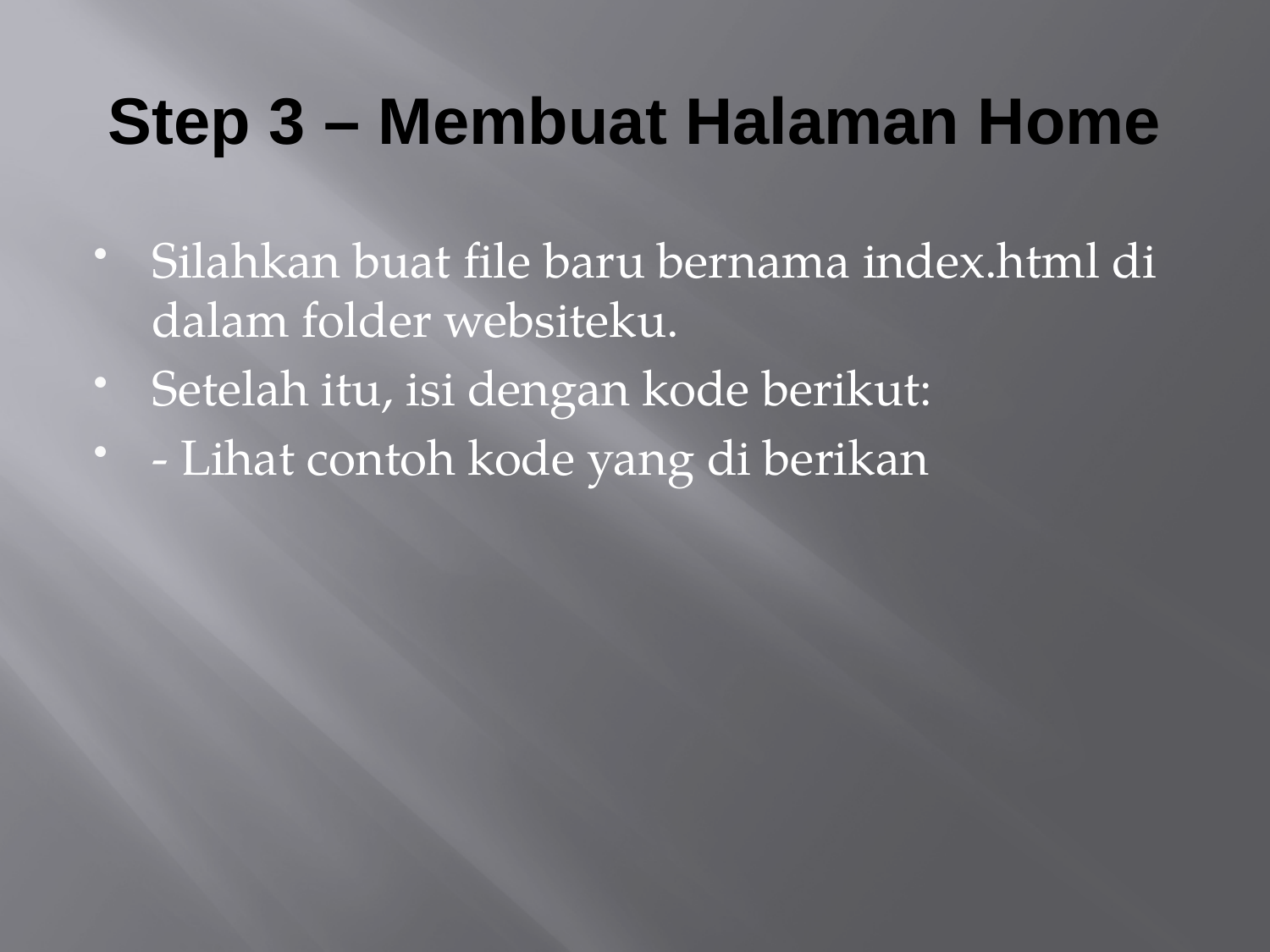

# Step 3 – Membuat Halaman Home
Silahkan buat file baru bernama index.html di dalam folder websiteku.
Setelah itu, isi dengan kode berikut:
- Lihat contoh kode yang di berikan